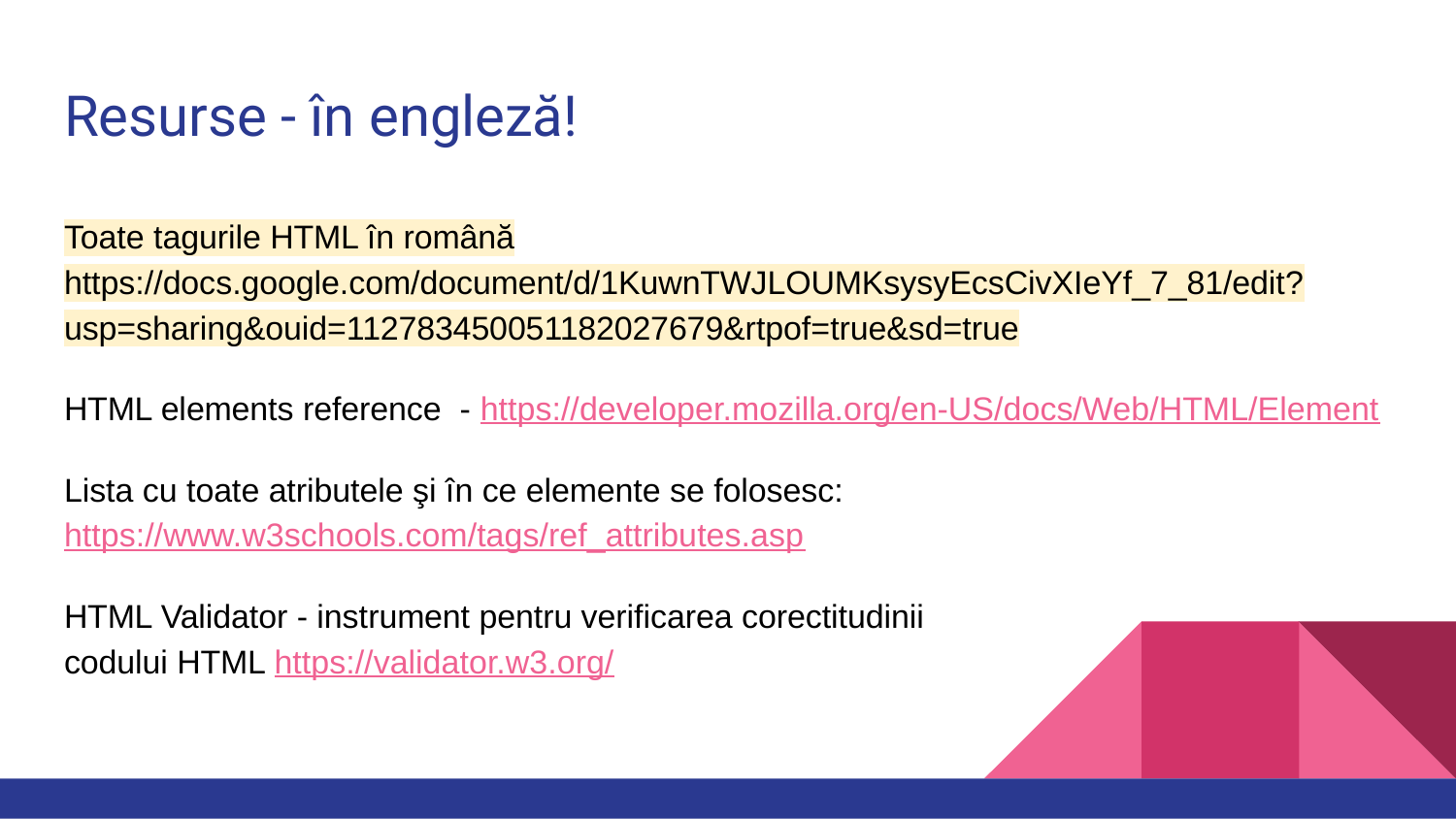

# Resurse - în engleză!
Toate tagurile HTML în română https://docs.google.com/document/d/1KuwnTWJLOUMKsysyEcsCivXIeYf_7_81/edit?usp=sharing&ouid=112783450051182027679&rtpof=true&sd=true
HTML elements reference  - https://developer.mozilla.org/en-US/docs/Web/HTML/Element
Lista cu toate atributele şi în ce elemente se folosesc:  https://www.w3schools.com/tags/ref_attributes.asp
HTML Validator - instrument pentru verificarea corectitudinii
codului HTML https://validator.w3.org/